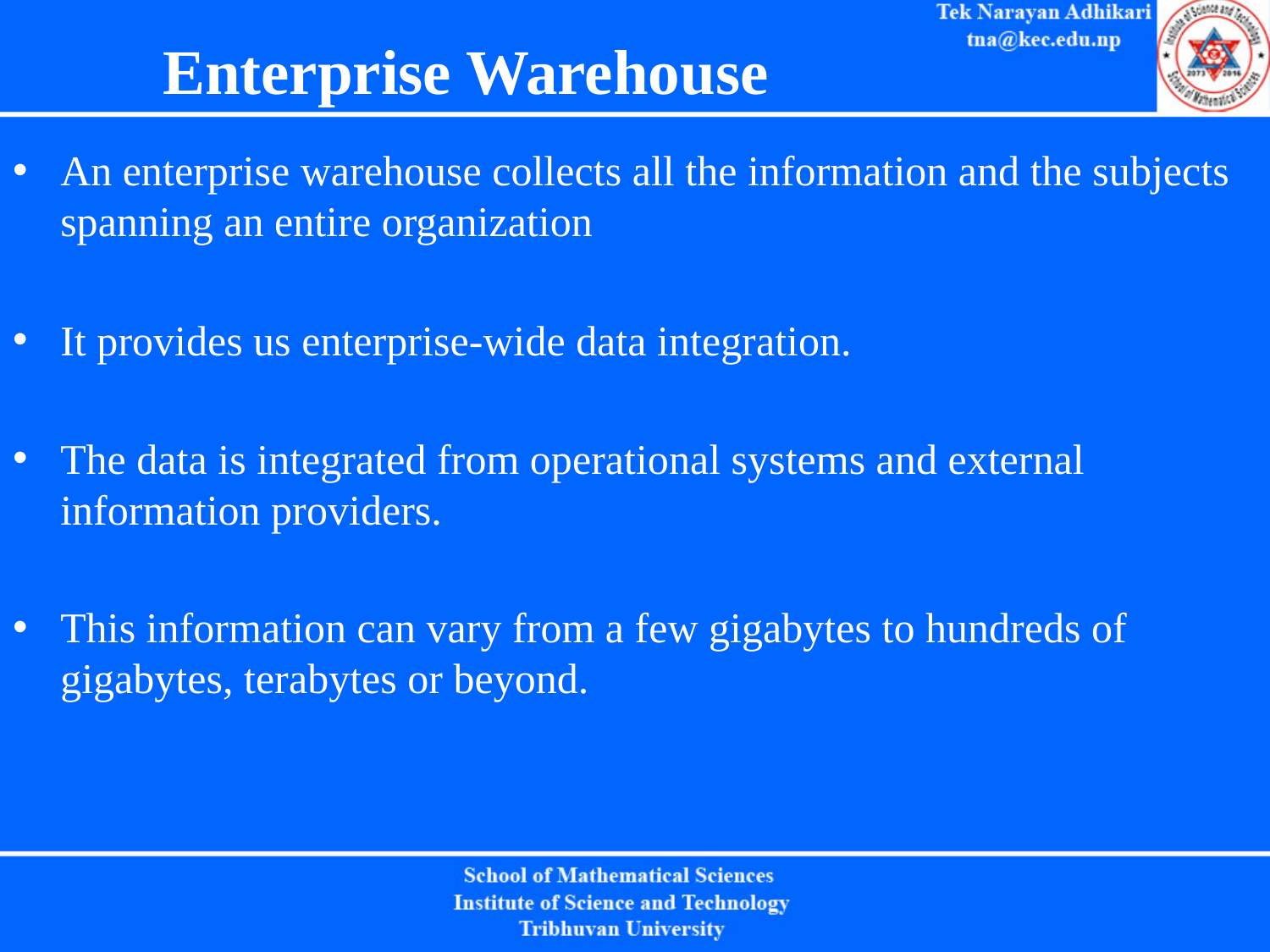

# Enterprise Warehouse
An enterprise warehouse collects all the information and the subjects spanning an entire organization

It provides us enterprise-wide data integration.

The data is integrated from operational systems and external information providers.

This information can vary from a few gigabytes to hundreds of gigabytes, terabytes or beyond.